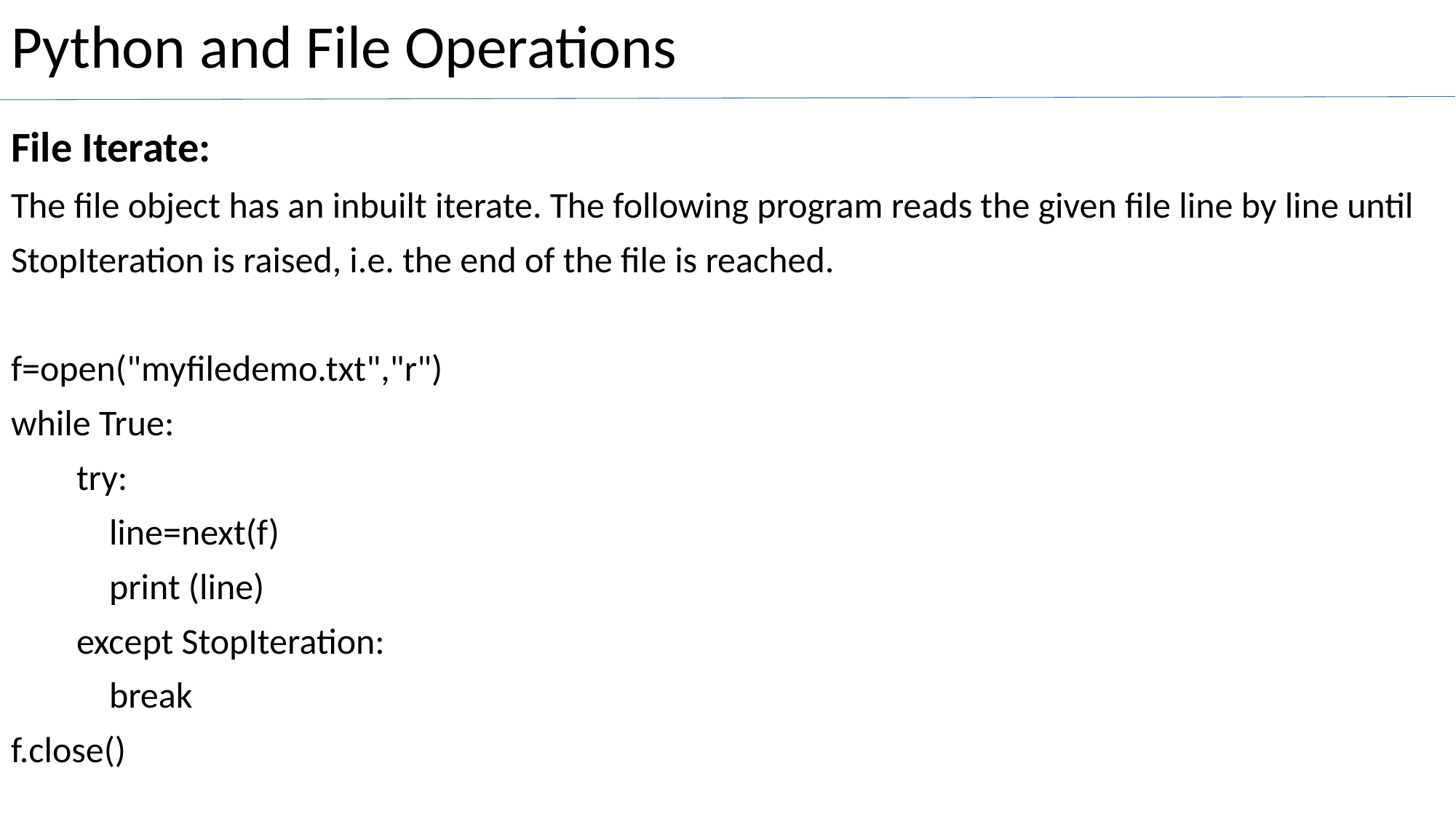

# Python and File Operations
File Iterate:
The file object has an inbuilt iterate. The following program reads the given file line by line until
StopIteration is raised, i.e. the end of the file is reached.

f=open("myfiledemo.txt","r")
while True:
        try:
            line=next(f)
            print (line)
        except StopIteration:
            break
f.close()